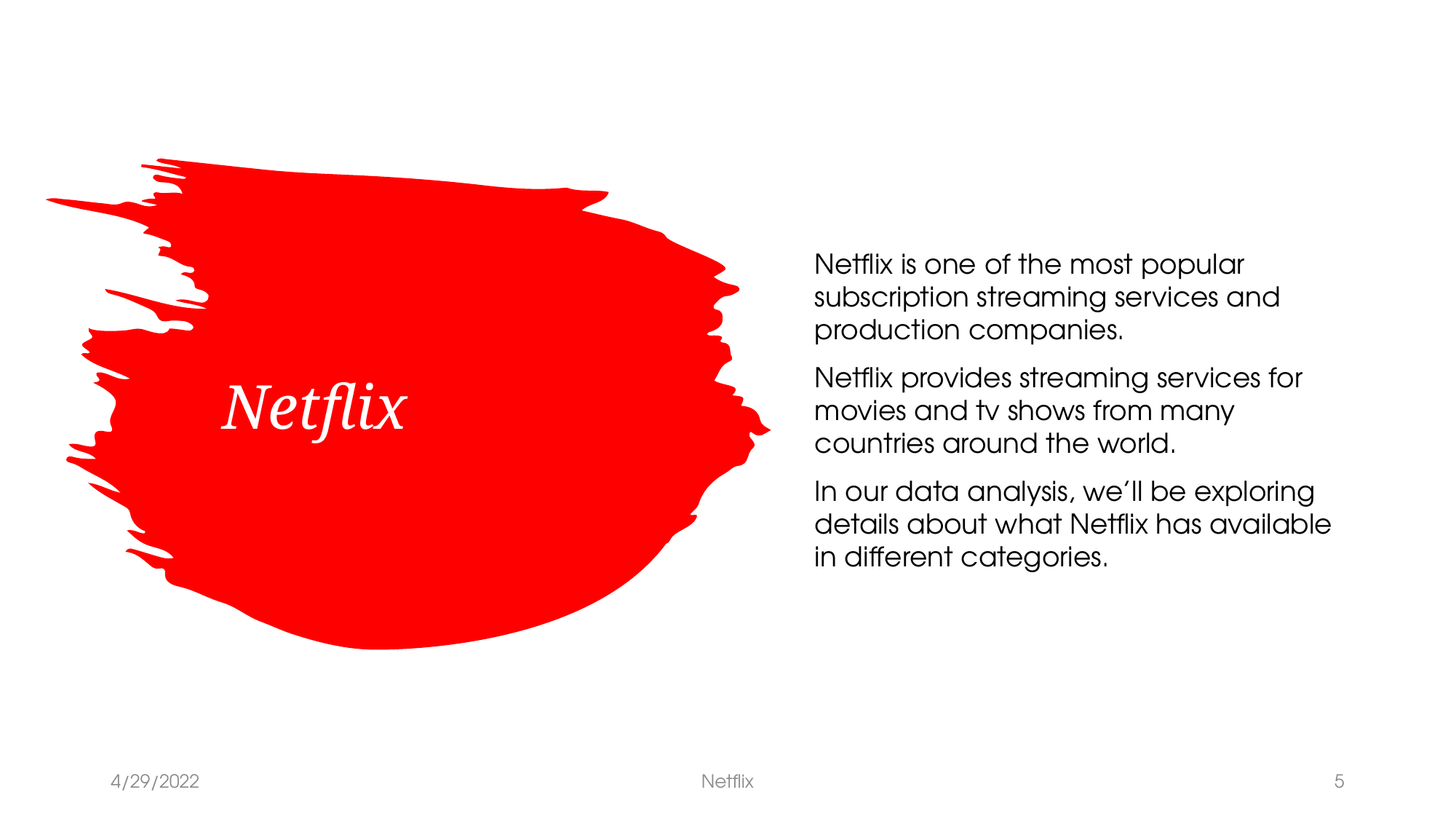

Netflix is one of the most popular  subscription streaming services and production companies.
Netflix provides streaming services for movies and tv shows from many countries around the world.
In our data analysis, we’ll be exploring details about what Netflix has available in different categories.
# Netflix
4/29/2022
Netflix
5